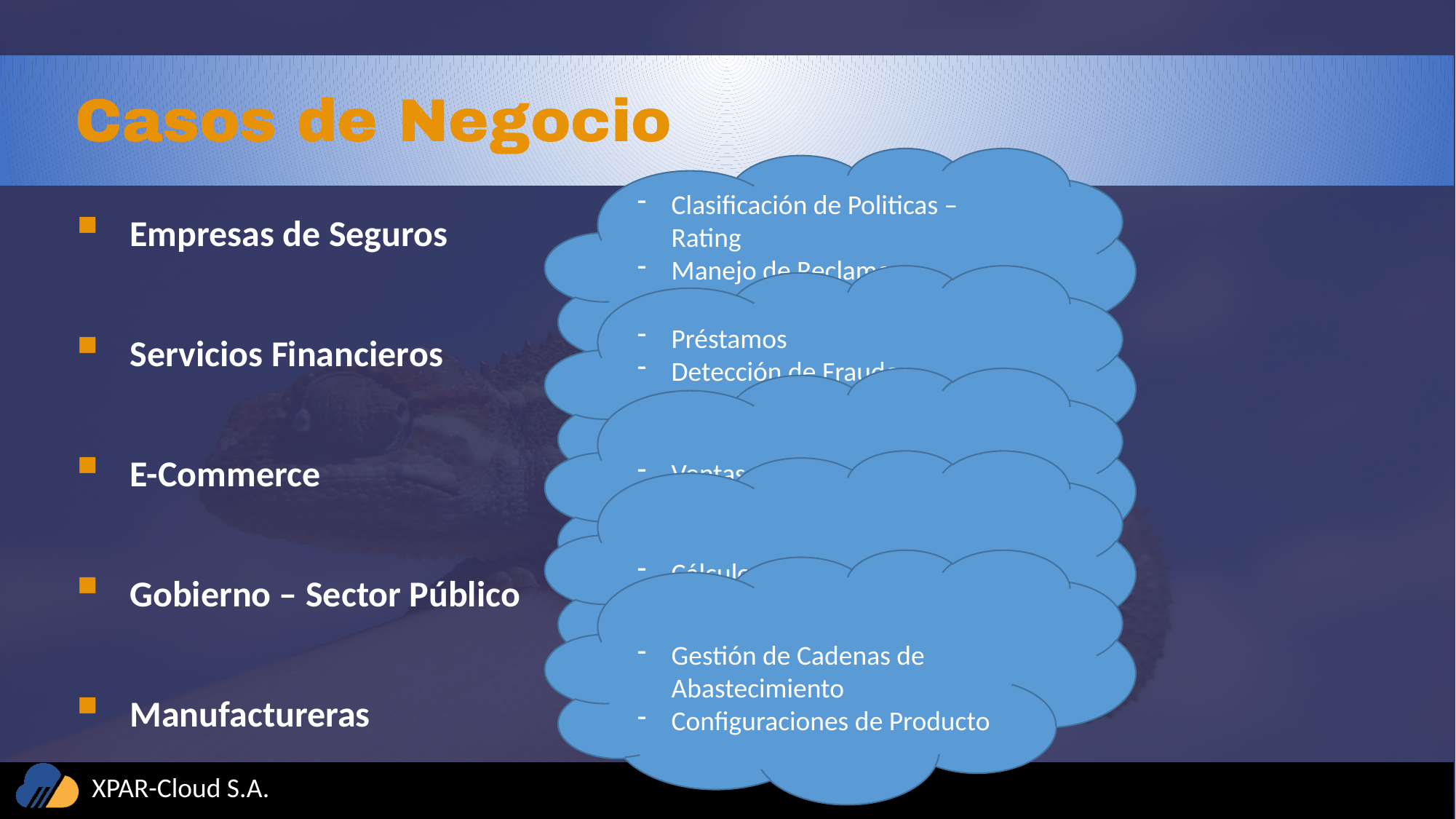

Casos de Negocio

Clasificación de Politicas – Rating
Manejo de Reclamos
Determinación de Tipos de Seguros/Adecuación

Empresas de Seguros

Servicios Financieros

E-Commerce

Gobierno – Sector Público

Manufactureras

Préstamos
Detección de Fraudes
Wealth Management (Gestión de Patrimonios)

Ventas Cruzadas
Configuración de Ventas

Cálculo de Impuestos
Cálculo de Honorarios/Cuotas

Gestión de Cadenas de Abastecimiento
Configuraciones de Producto